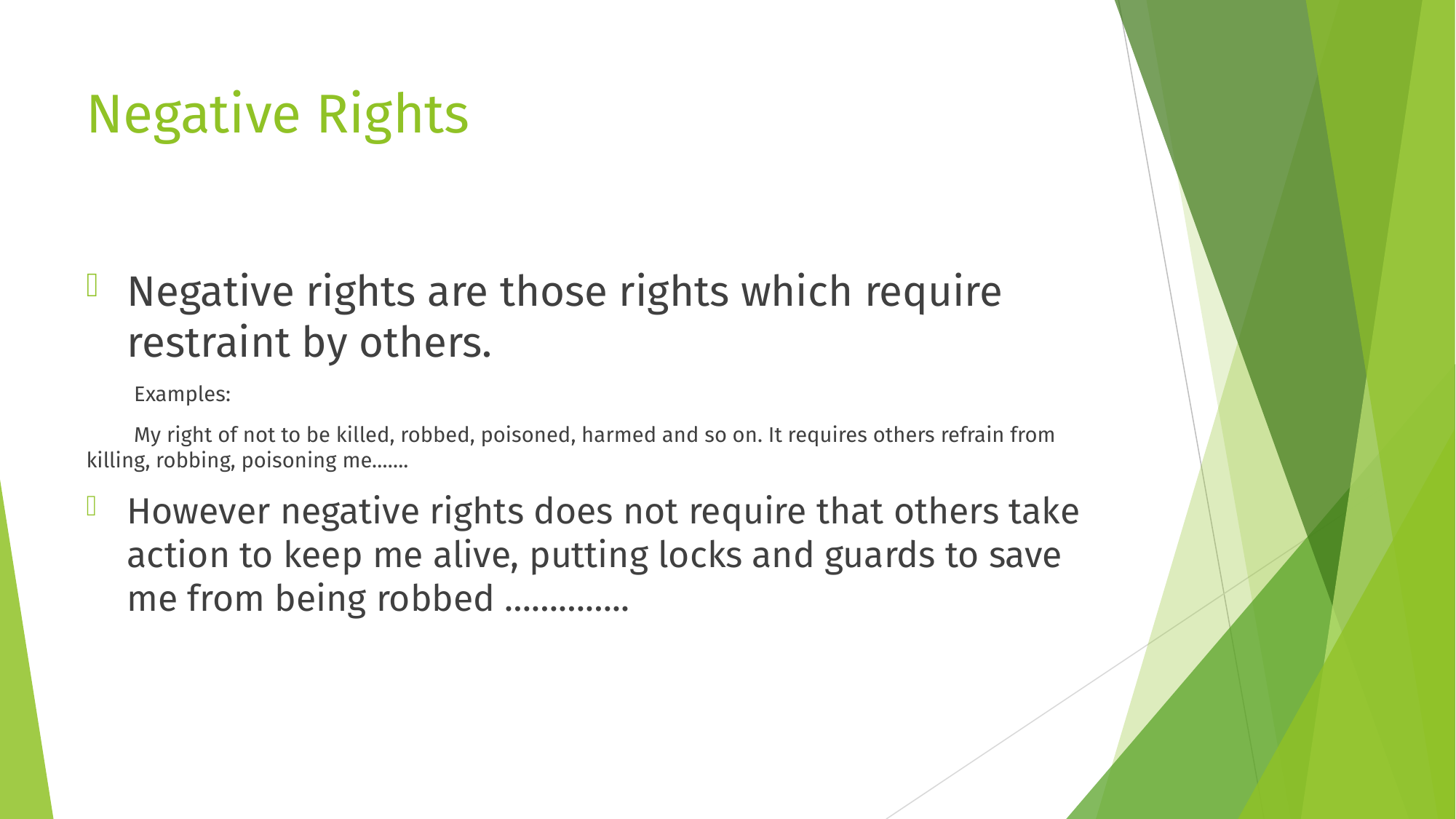

# Negative Rights
Negative rights are those rights which require restraint by others.
Examples:
My right of not to be killed, robbed, poisoned, harmed and so on. It requires others refrain from killing, robbing, poisoning me…….
However negative rights does not require that others take action to keep me alive, putting locks and guards to save me from being robbed …………..